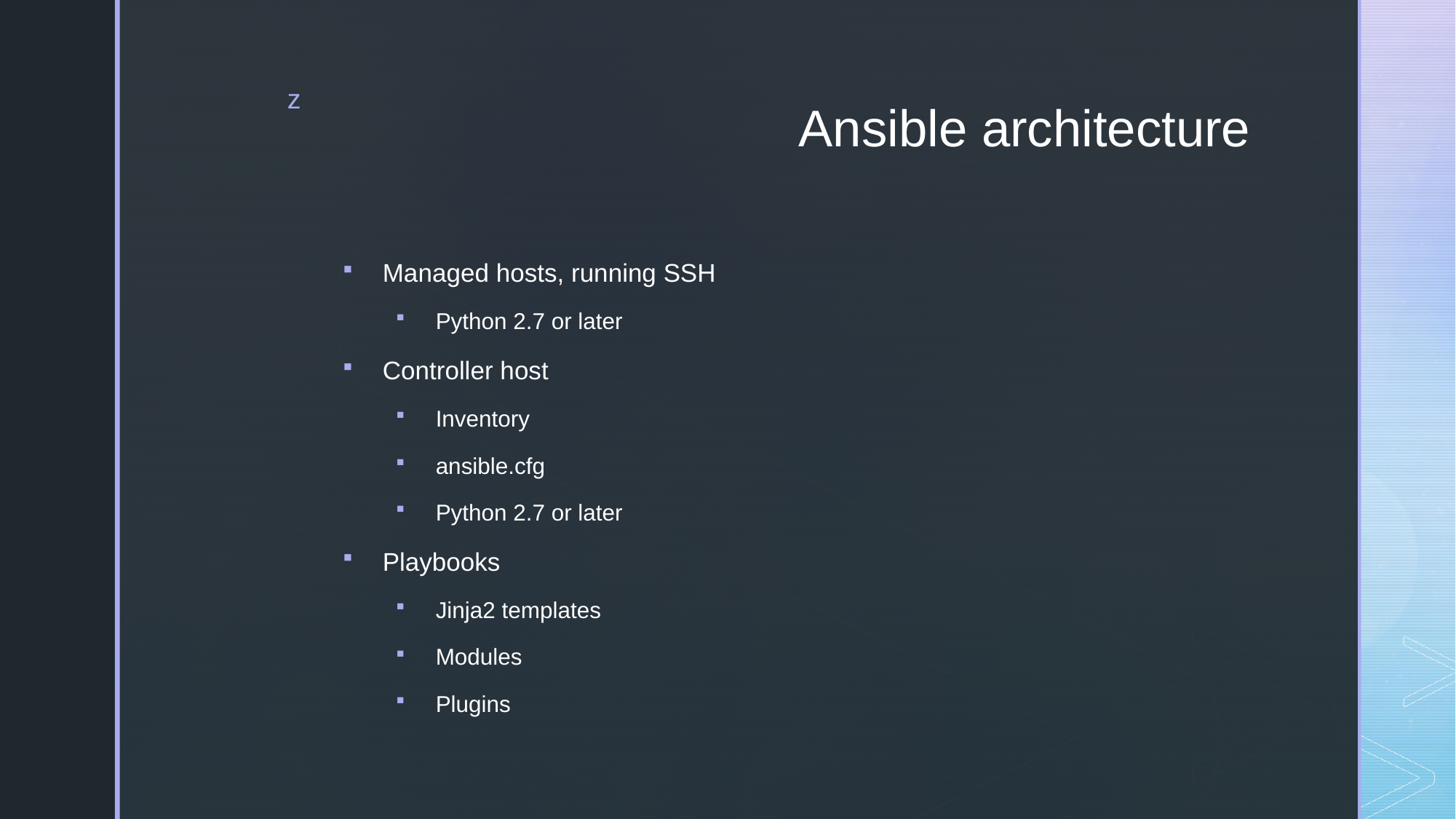

# Ansible architecture
Managed hosts, running SSH
Python 2.7 or later
Controller host
Inventory
ansible.cfg
Python 2.7 or later
Playbooks
Jinja2 templates
Modules
Plugins